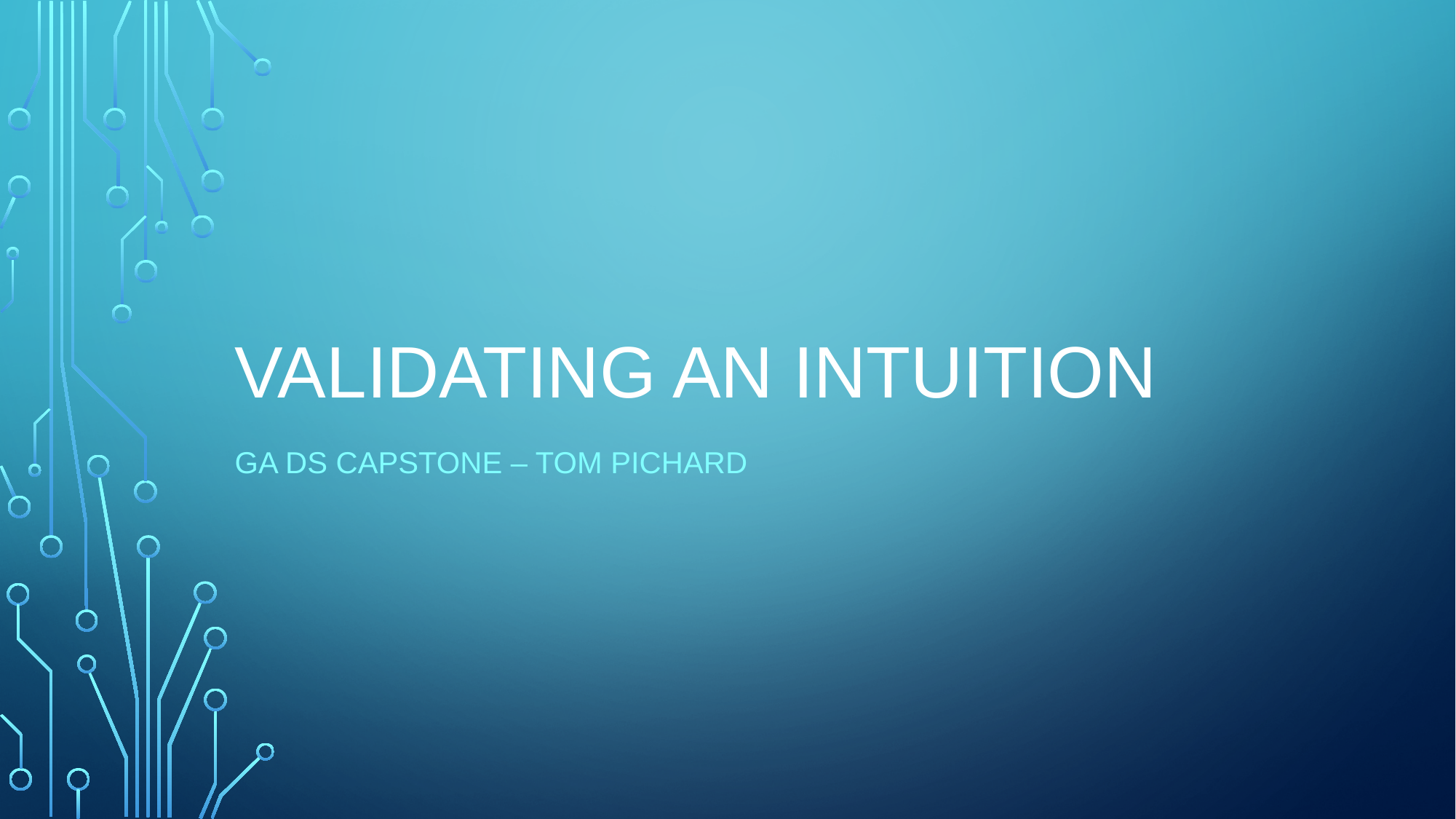

# Validating an intuition
GA DS capstone – tom Pichard